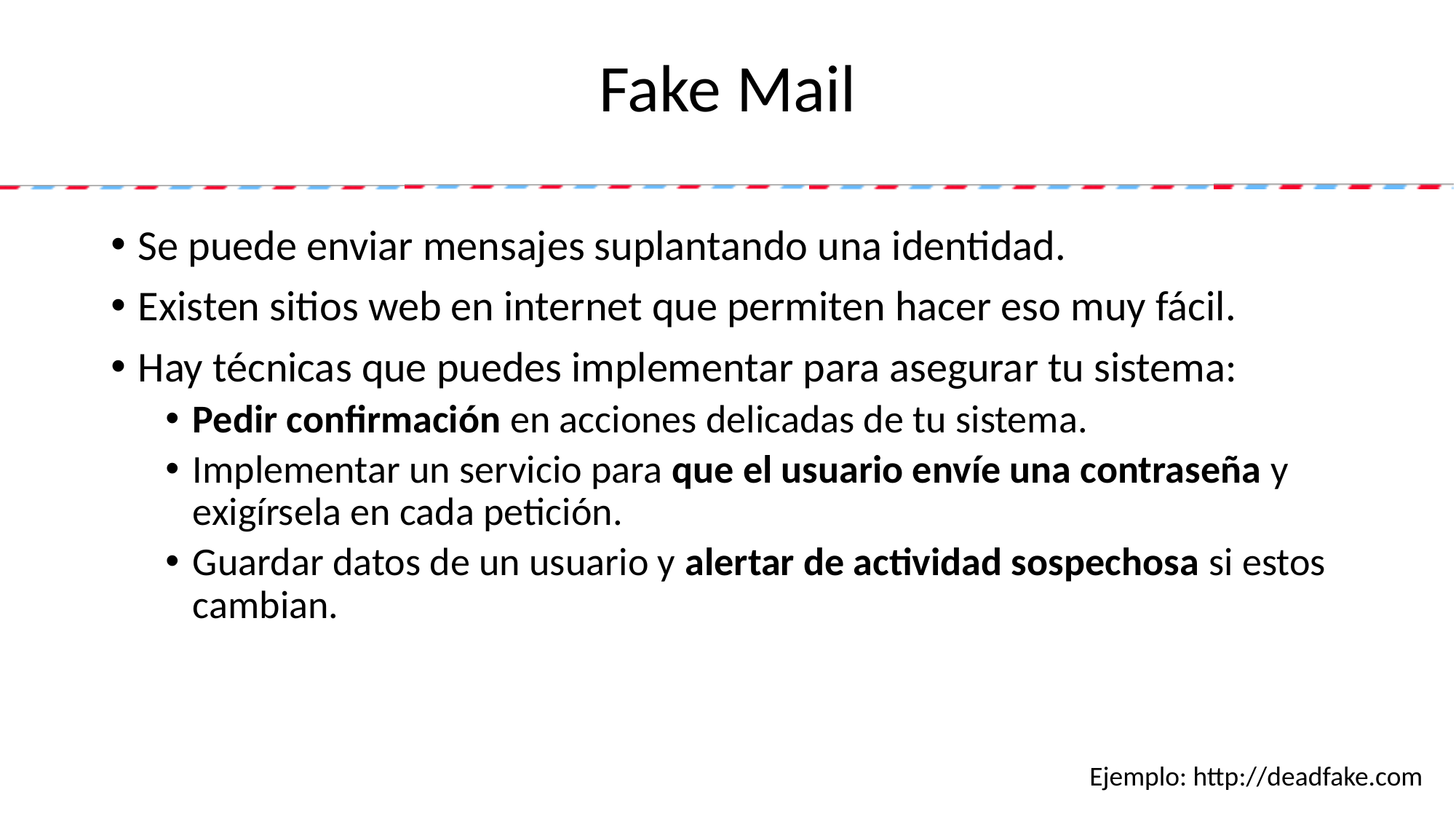

# Fake Mail
Se puede enviar mensajes suplantando una identidad.
Existen sitios web en internet que permiten hacer eso muy fácil.
Hay técnicas que puedes implementar para asegurar tu sistema:
Pedir confirmación en acciones delicadas de tu sistema.
Implementar un servicio para que el usuario envíe una contraseña y exigírsela en cada petición.
Guardar datos de un usuario y alertar de actividad sospechosa si estos cambian.
Ejemplo: http://deadfake.com